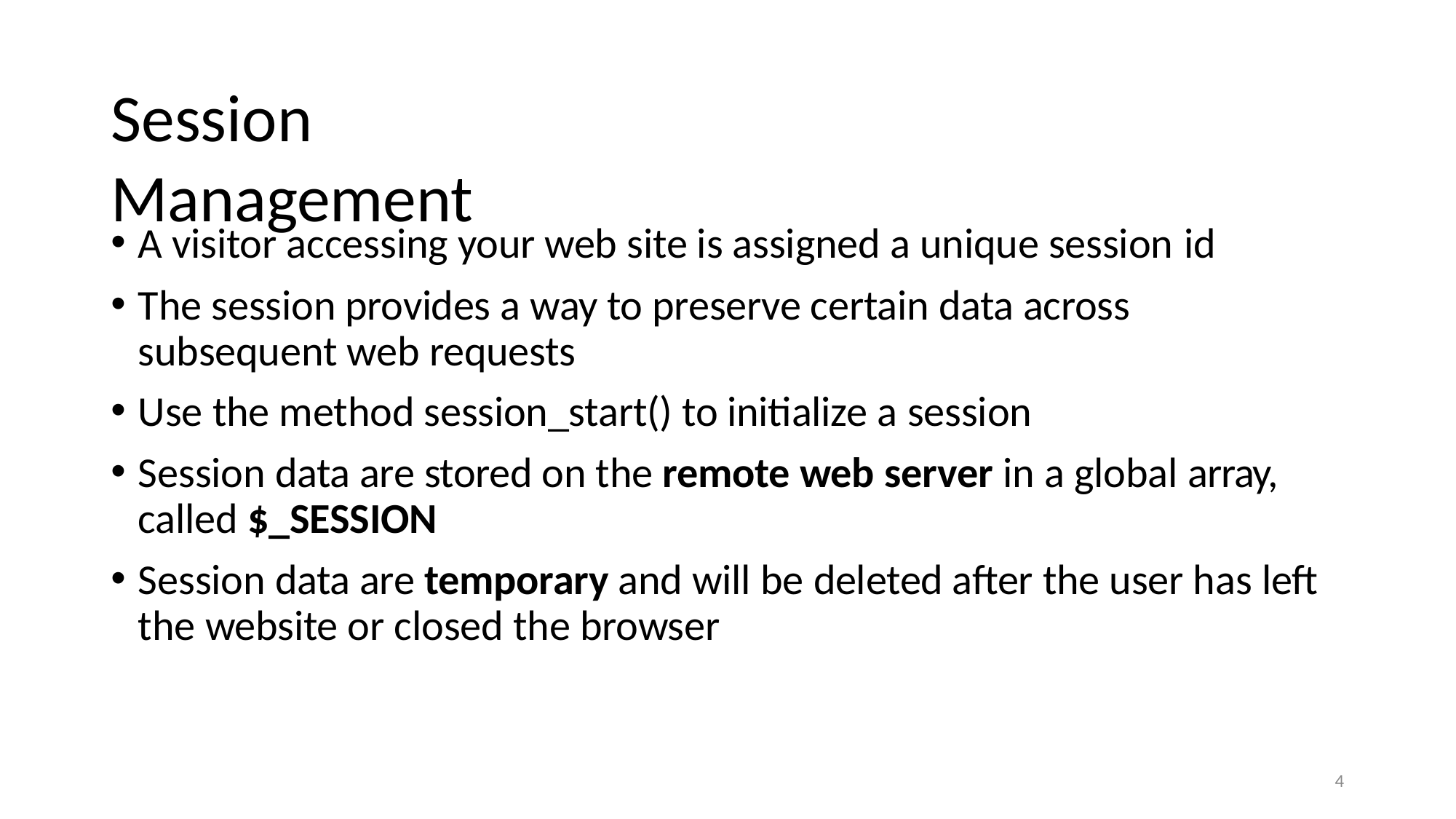

# Session Management
A visitor accessing your web site is assigned a unique session id
The session provides a way to preserve certain data across  subsequent web requests
Use the method session_start() to initialize a session
Session data are stored on the remote web server in a global array,  called $_SESSION
Session data are temporary and will be deleted after the user has left  the website or closed the browser
4